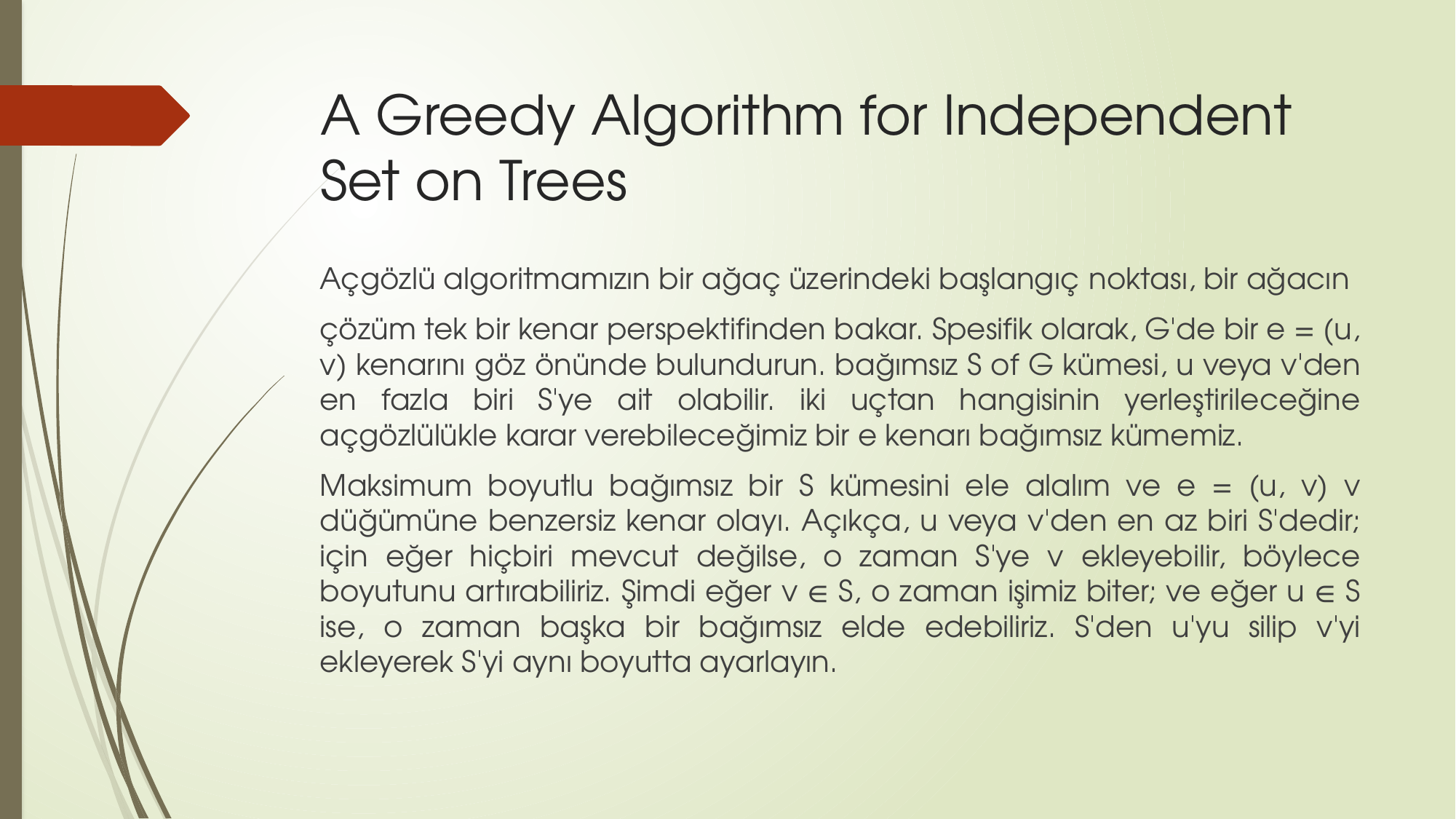

# A Greedy Algorithm for Independent Set on Trees
Açgözlü algoritmamızın bir ağaç üzerindeki başlangıç ​​noktası, bir ağacın
çözüm tek bir kenar perspektifinden bakar. Spesifik olarak, G'de bir e = (u, v) kenarını göz önünde bulundurun. bağımsız S of G kümesi, u veya v'den en fazla biri S'ye ait olabilir. iki uçtan hangisinin yerleştirileceğine açgözlülükle karar verebileceğimiz bir e kenarı bağımsız kümemiz.
Maksimum boyutlu bağımsız bir S kümesini ele alalım ve e = (u, v) v düğümüne benzersiz kenar olayı. Açıkça, u veya v'den en az biri S'dedir; için eğer hiçbiri mevcut değilse, o zaman S'ye v ekleyebilir, böylece boyutunu artırabiliriz. Şimdi eğer v ∈ S, o zaman işimiz biter; ve eğer u ∈ S ise, o zaman başka bir bağımsız elde edebiliriz. S'den u'yu silip v'yi ekleyerek S'yi aynı boyutta ayarlayın.